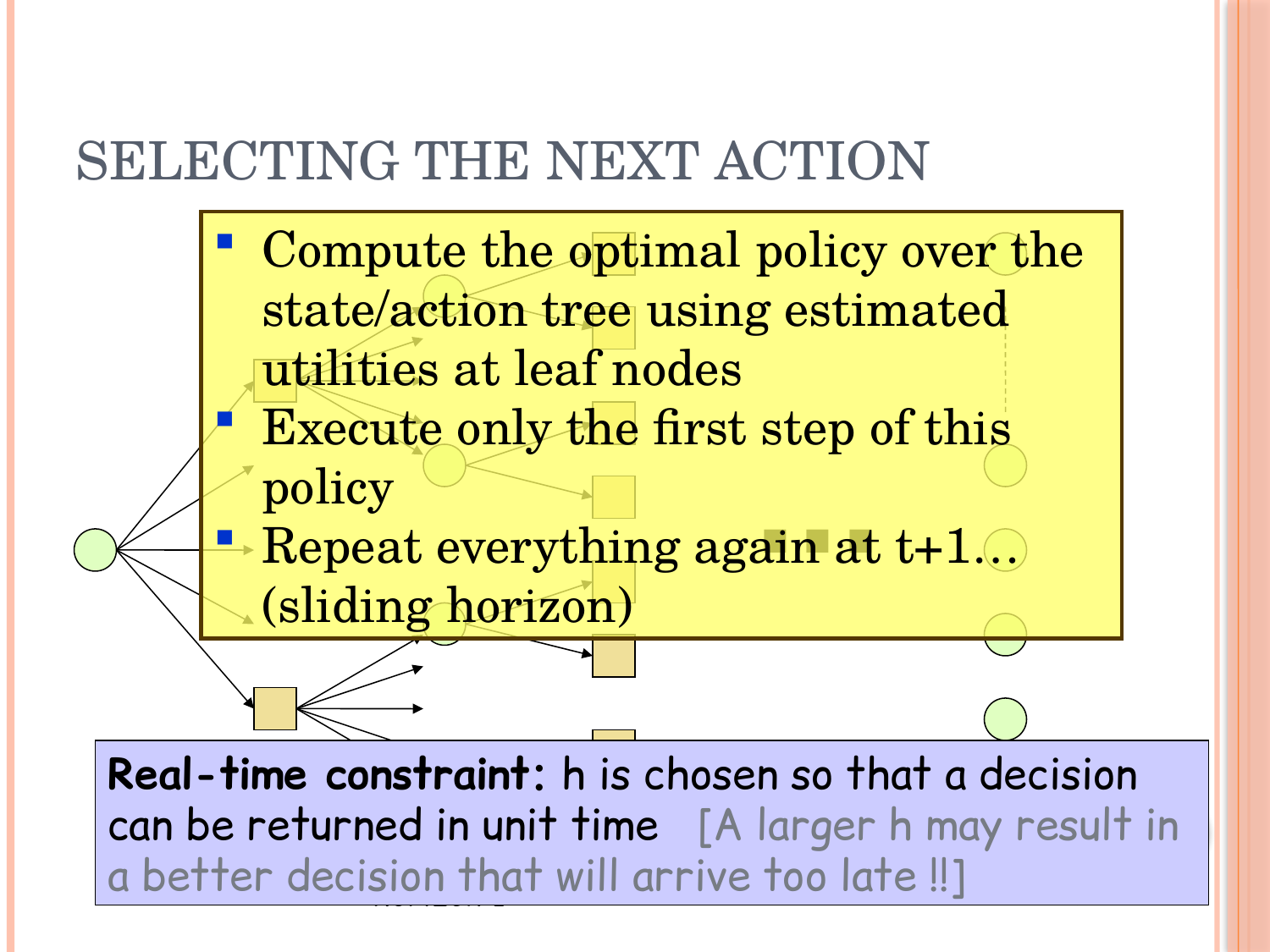

# Selecting the next action
Compute the optimal policy over the state/action tree using estimated utilities at leaf nodes
Execute only the first step of this policy
Repeat everything again at t+1… (sliding horizon)

...

Real-time constraint: h is chosen so that a decision can be returned in unit time   [A larger h may result in a better decision that will arrive too late !!]

horizon h
horizon 1